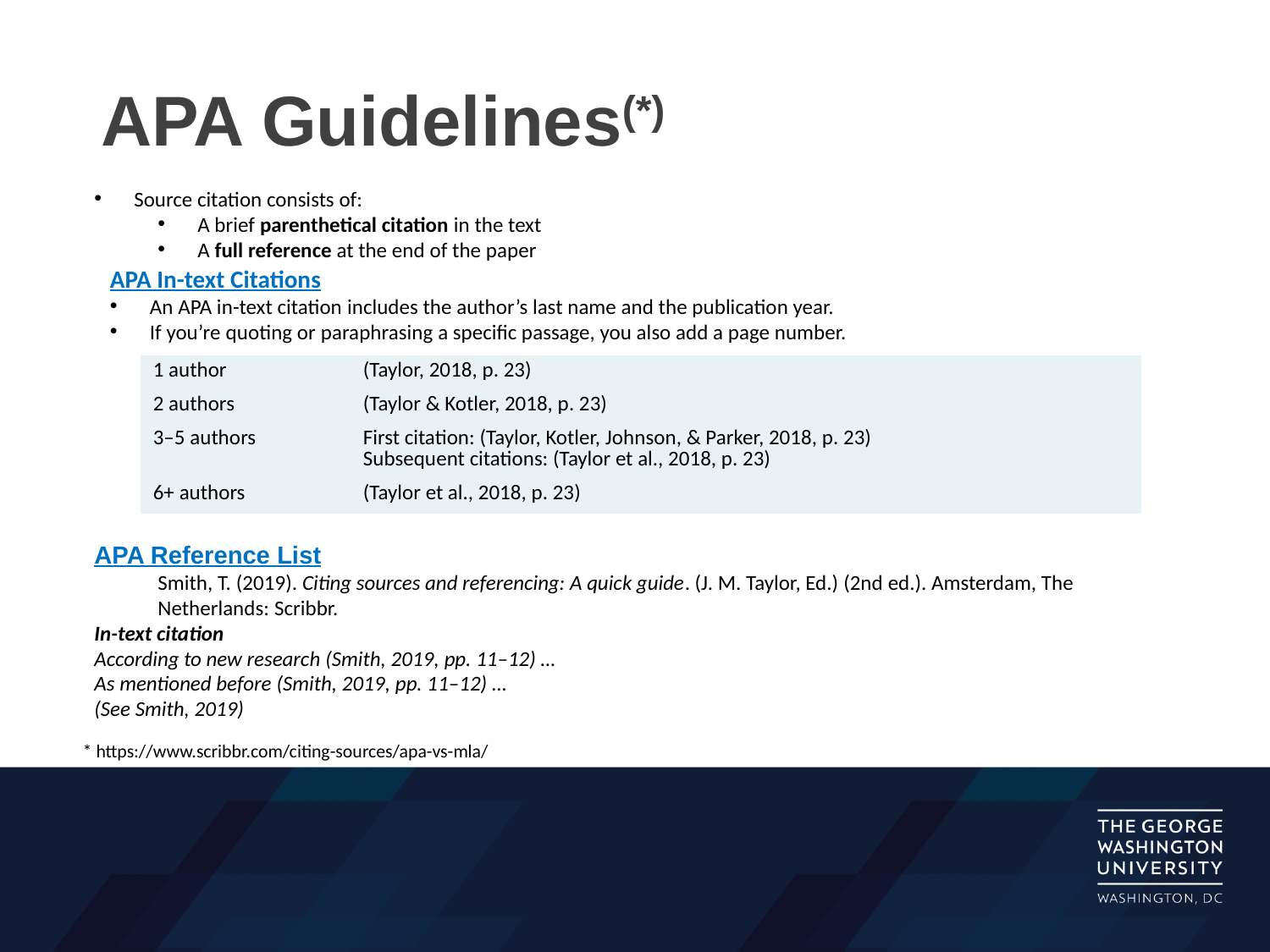

# APA Guidelines(*)
Source citation consists of:
A brief parenthetical citation in the text
A full reference at the end of the paper
APA In-text Citations
An APA in-text citation includes the author’s last name and the publication year.
If you’re quoting or paraphrasing a specific passage, you also add a page number.

| 1 author | (Taylor, 2018, p. 23) |
| --- | --- |
| 2 authors | (Taylor & Kotler, 2018, p. 23) |
| 3–5 authors | First citation: (Taylor, Kotler, Johnson, & Parker, 2018, p. 23) Subsequent citations: (Taylor et al., 2018, p. 23) |
| 6+ authors | (Taylor et al., 2018, p. 23) |
APA Reference List
Smith, T. (2019). Citing sources and referencing: A quick guide. (J. M. Taylor, Ed.) (2nd ed.). Amsterdam, The Netherlands: Scribbr.
In-text citation
According to new research (Smith, 2019, pp. 11–12) …
As mentioned before (Smith, 2019, pp. 11–12) …
(See Smith, 2019)
* https://www.scribbr.com/citing-sources/apa-vs-mla/